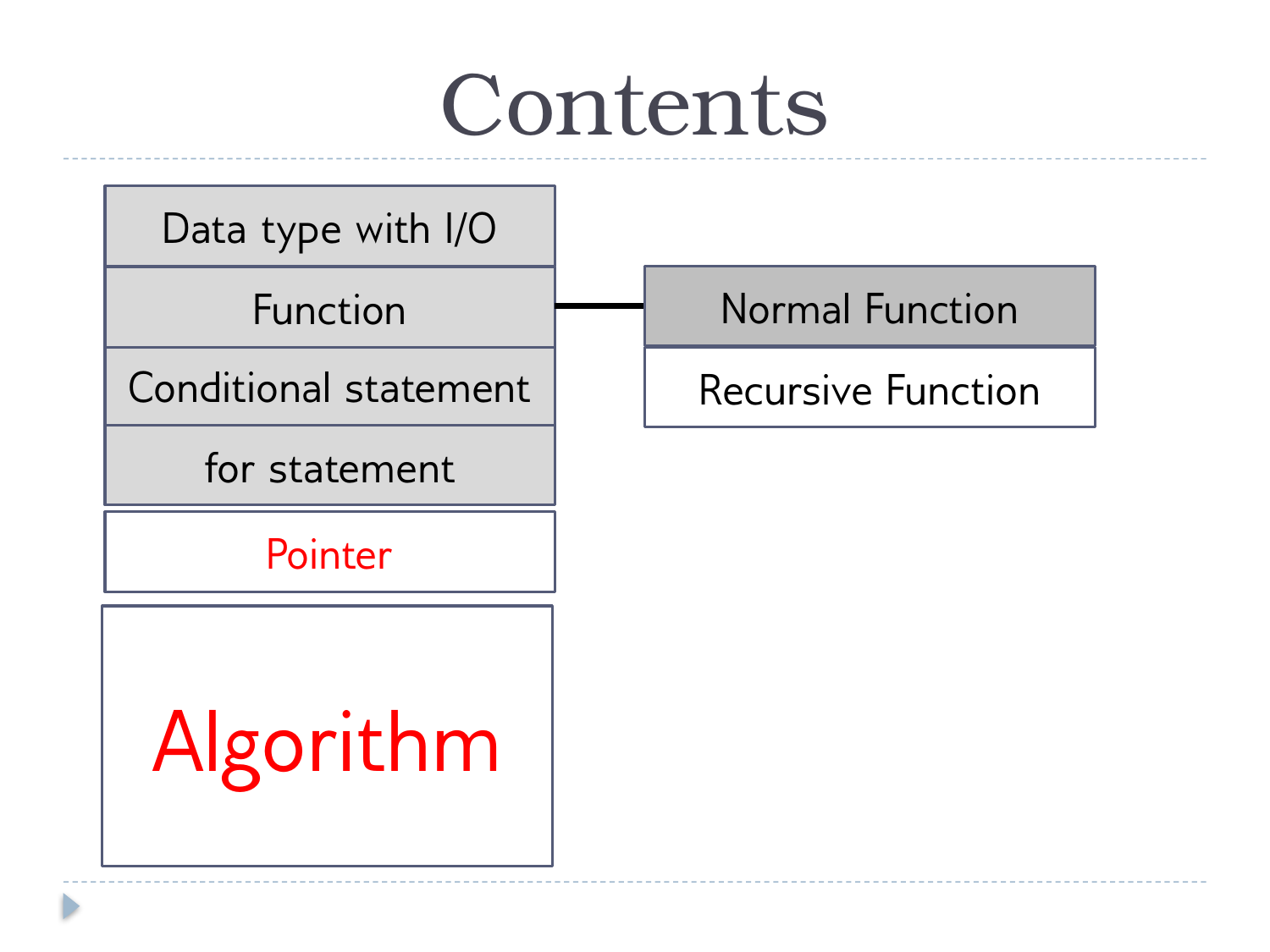

# Contents
Data type with I/O
Normal Function
Function
Conditional statement
Recursive Function
for statement
Pointer
Algorithm